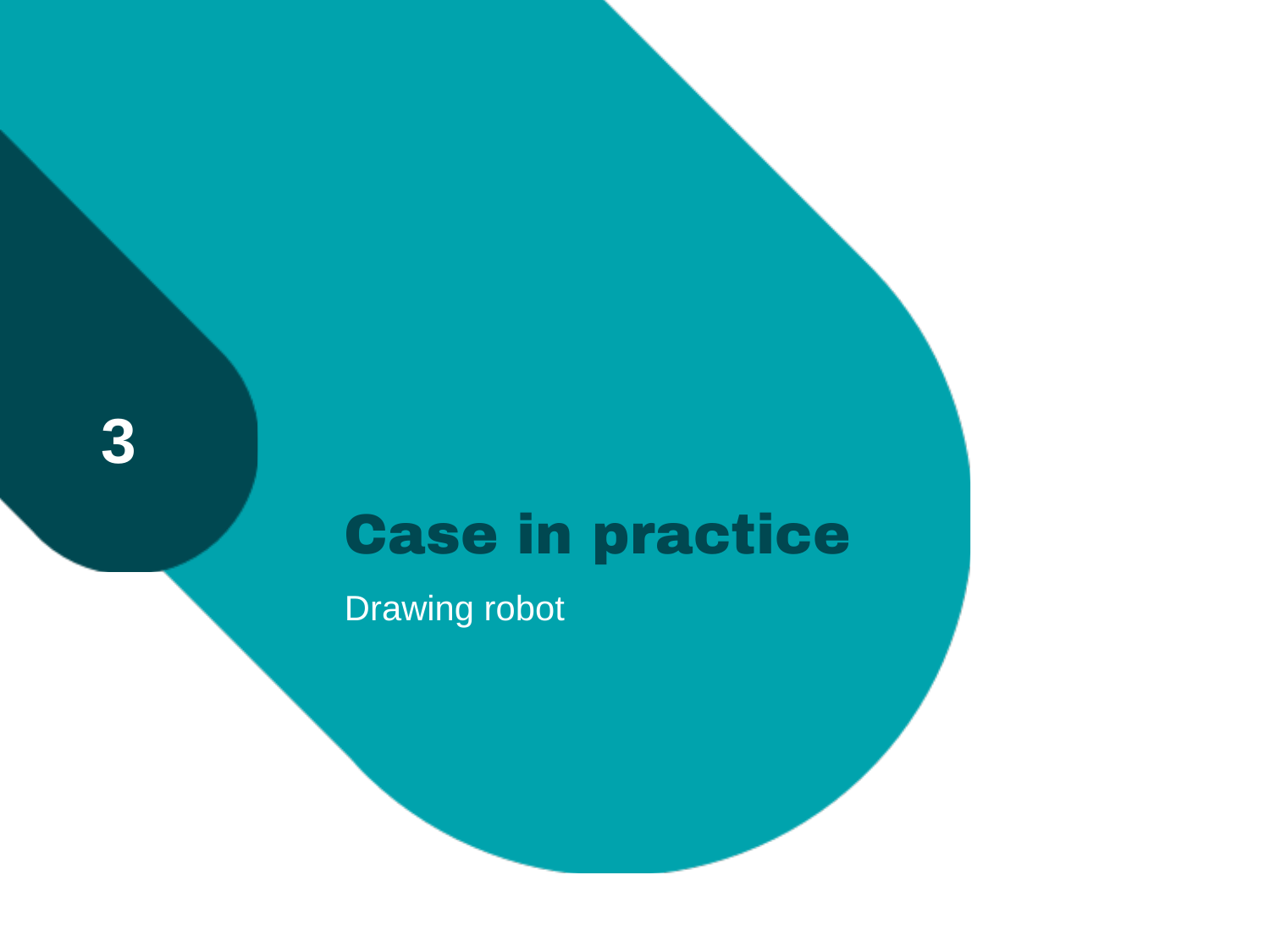

# Case in practice
3
Drawing robot